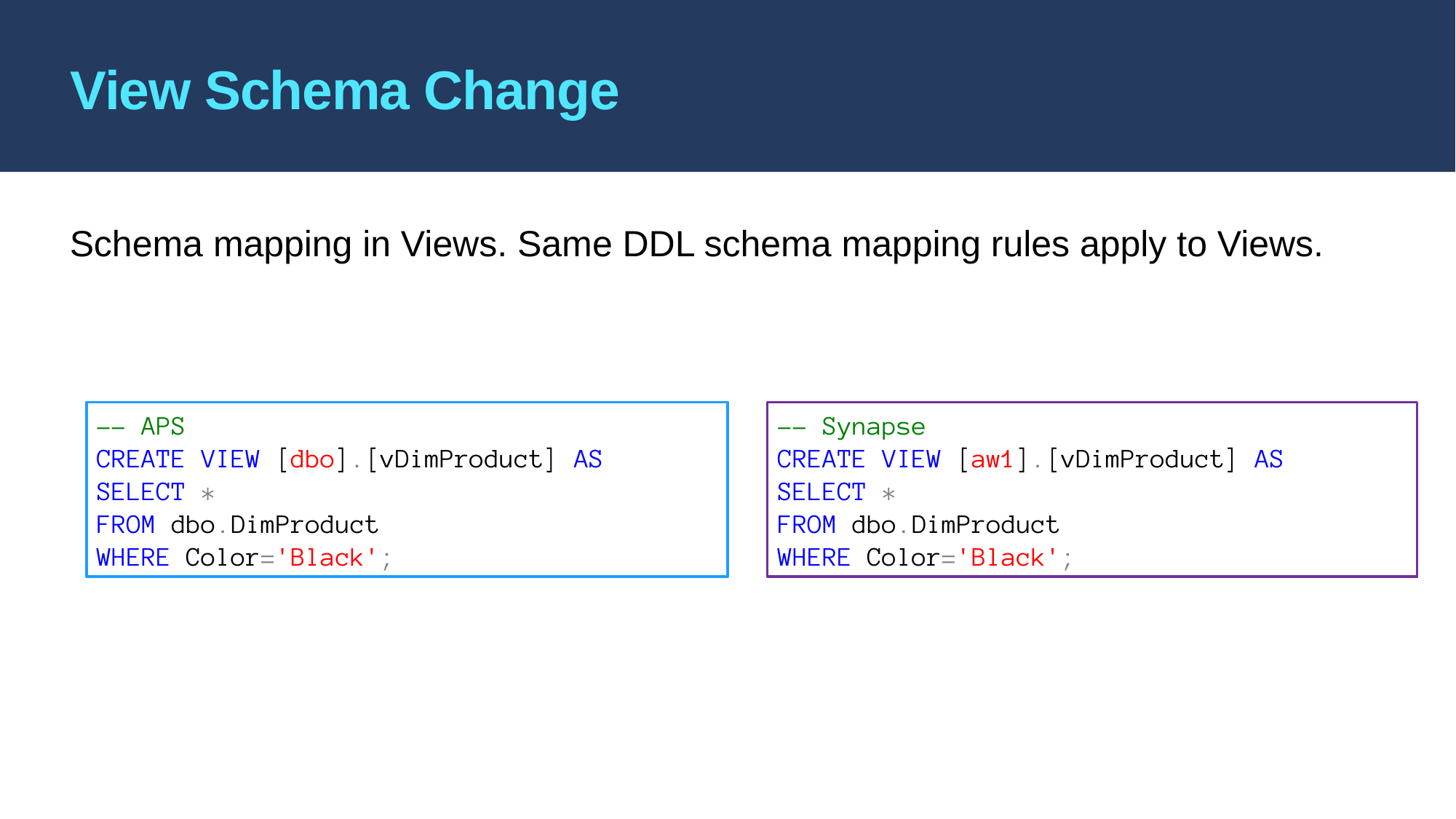

# View Schema Change
Schema mapping in Views. Same DDL schema mapping rules apply to Views.
-- APS
CREATE VIEW [dbo].[vDimProduct] AS
SELECT *
FROM dbo.DimProduct
WHERE Color='Black';
-- Synapse
CREATE VIEW [aw1].[vDimProduct] AS
SELECT *
FROM dbo.DimProduct
WHERE Color='Black';